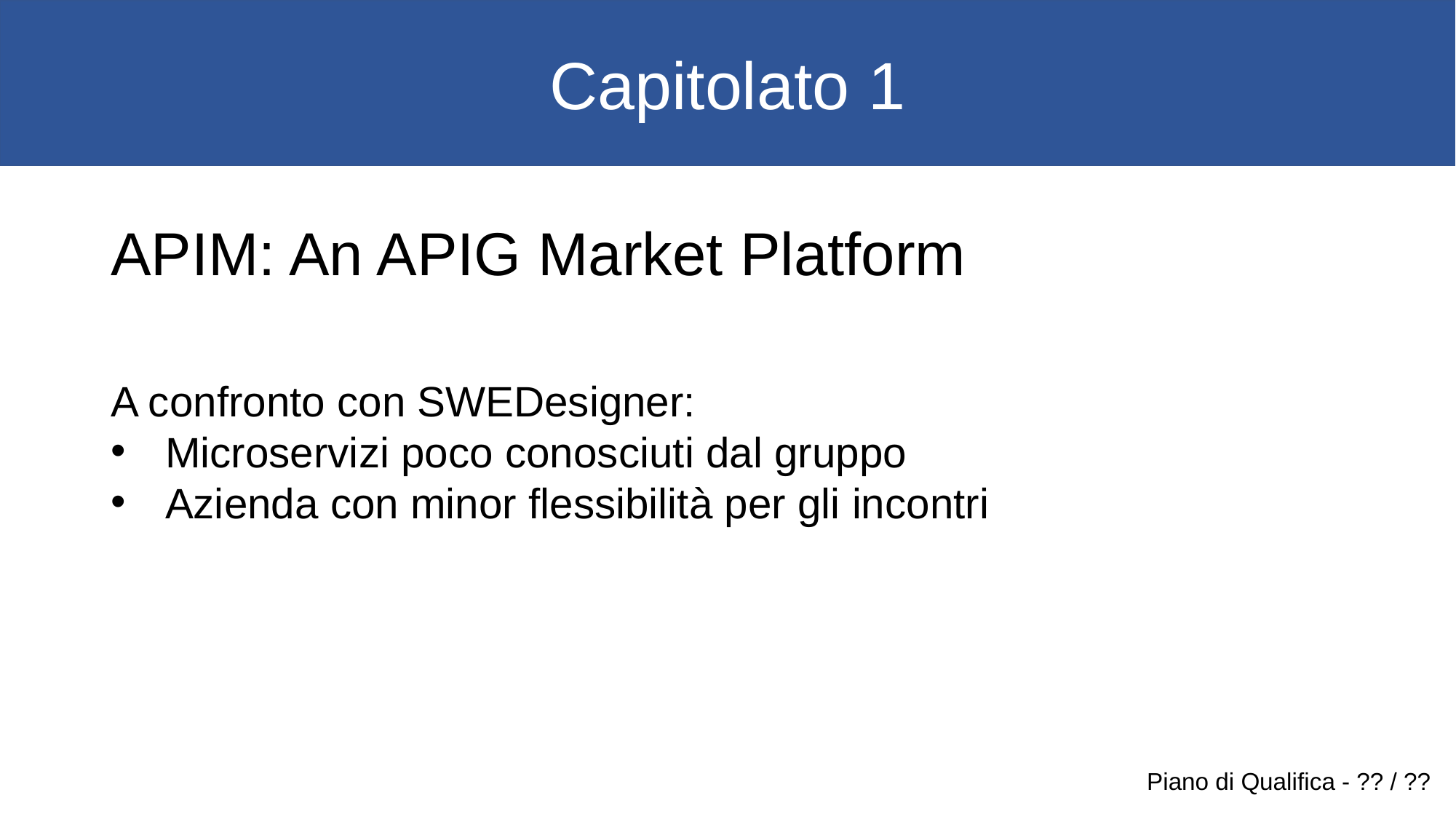

Capitolato 1
APIM: An APIG Market Platform
A confronto con SWEDesigner:
Microservizi poco conosciuti dal gruppo
Azienda con minor flessibilità per gli incontri
Piano di Qualifica - ?? / ??